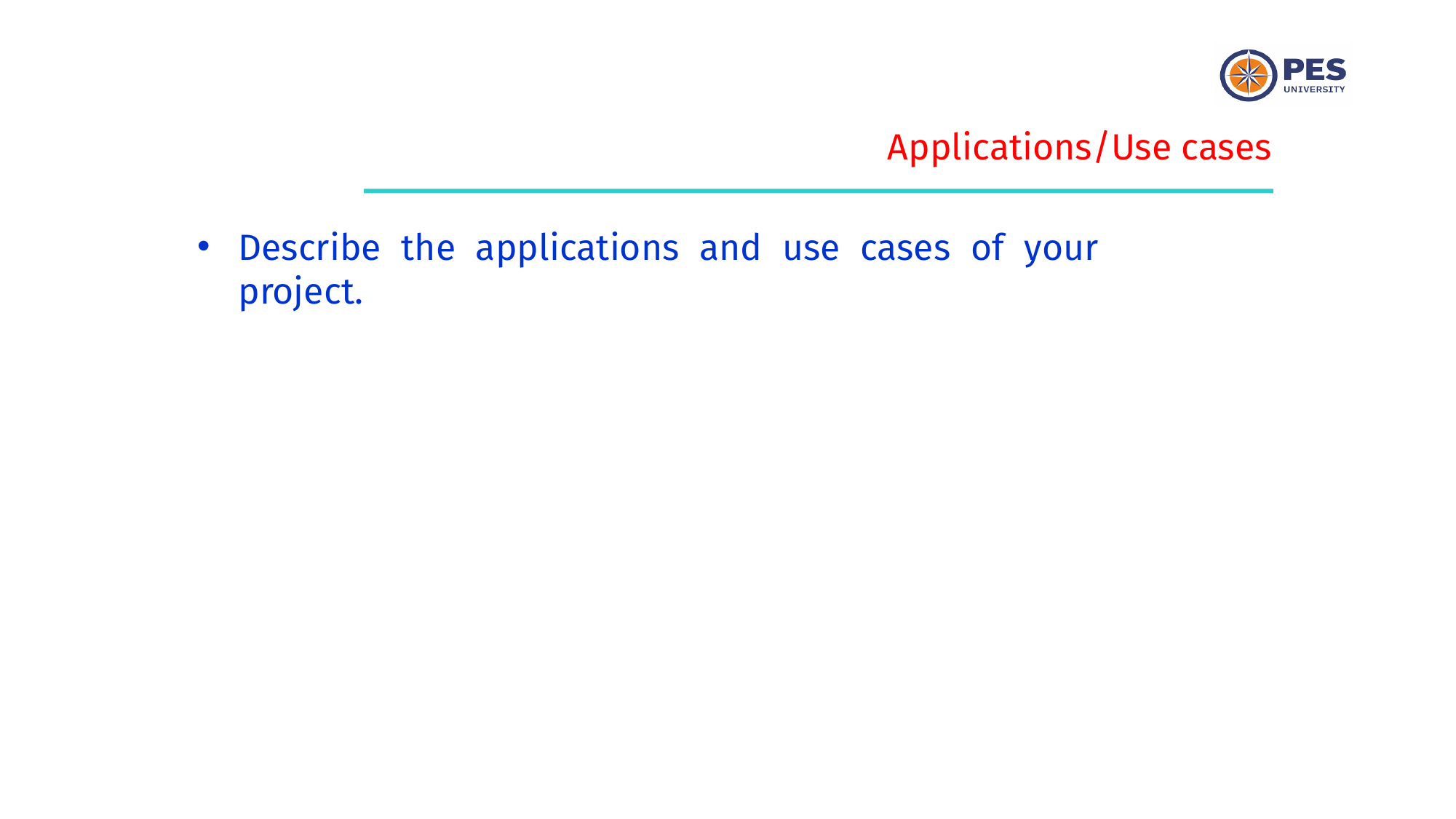

Applications/Use cases

Describe the applications and use cases of your project.